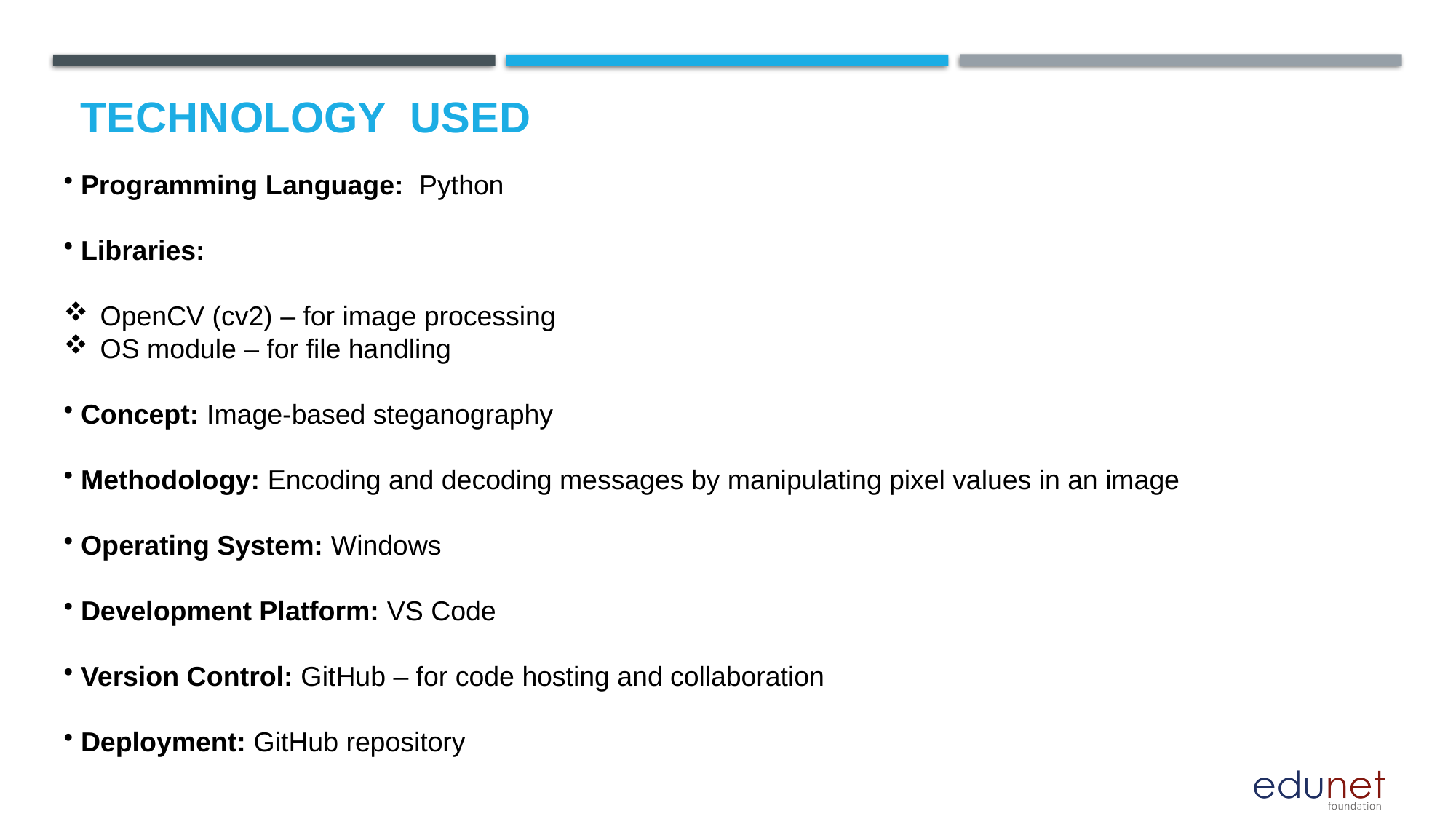

# Technology  used
 Programming Language:  Python

 Libraries:

OpenCV (cv2) – for image processing
OS module – for file handling

 Concept: Image-based steganography

 Methodology: Encoding and decoding messages by manipulating pixel values in an image

 Operating System: Windows

 Development Platform: VS Code

 Version Control: GitHub – for code hosting and collaboration

 Deployment: GitHub repository